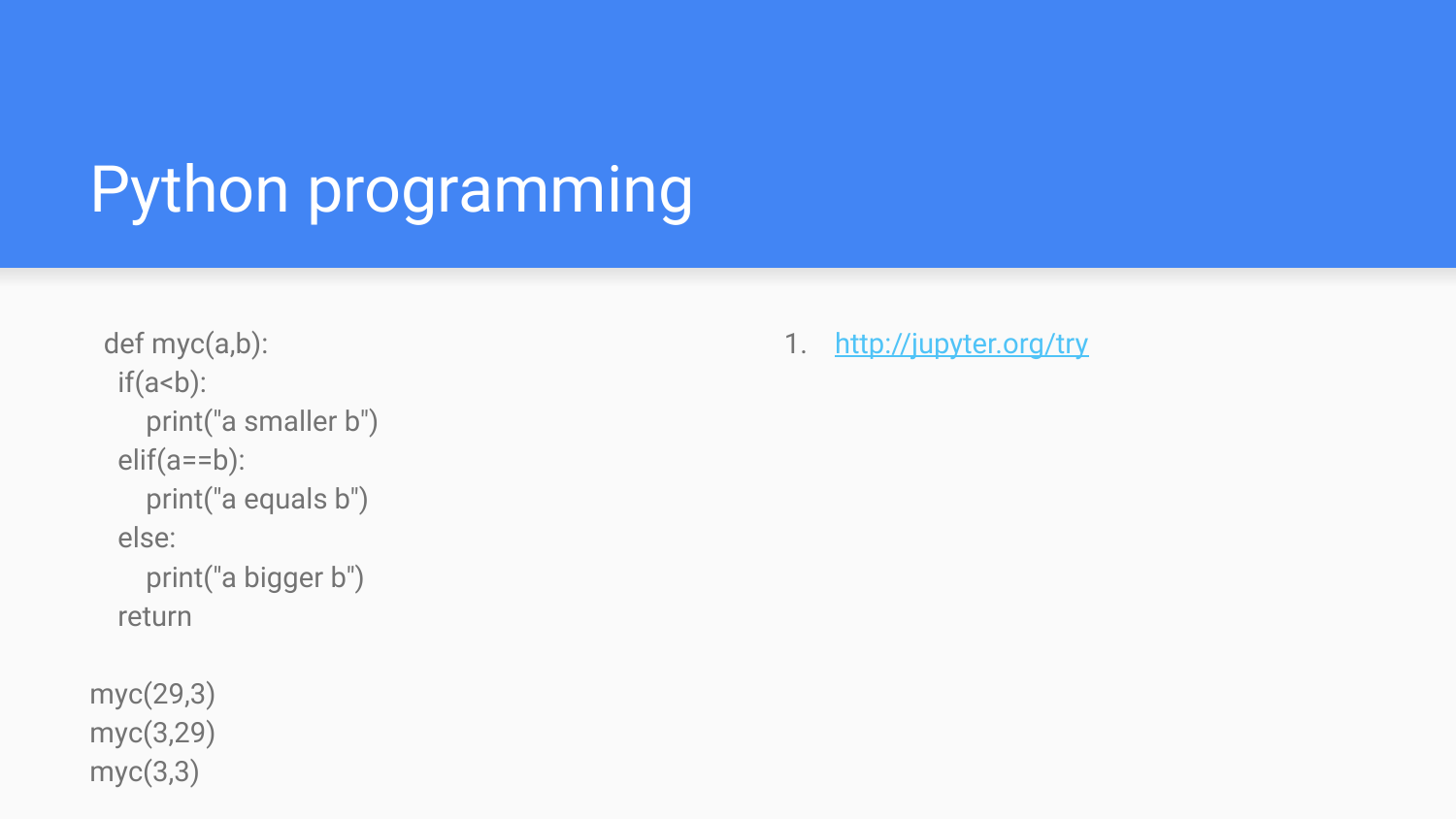

# Python programming
  def myc(a,b):
    if(a<b):
        print("a smaller b")
    elif(a==b):
        print("a equals b")
    else:
        print("a bigger b")
    return

myc(29,3)
myc(3,29)
myc(3,3)

http://jupyter.org/try